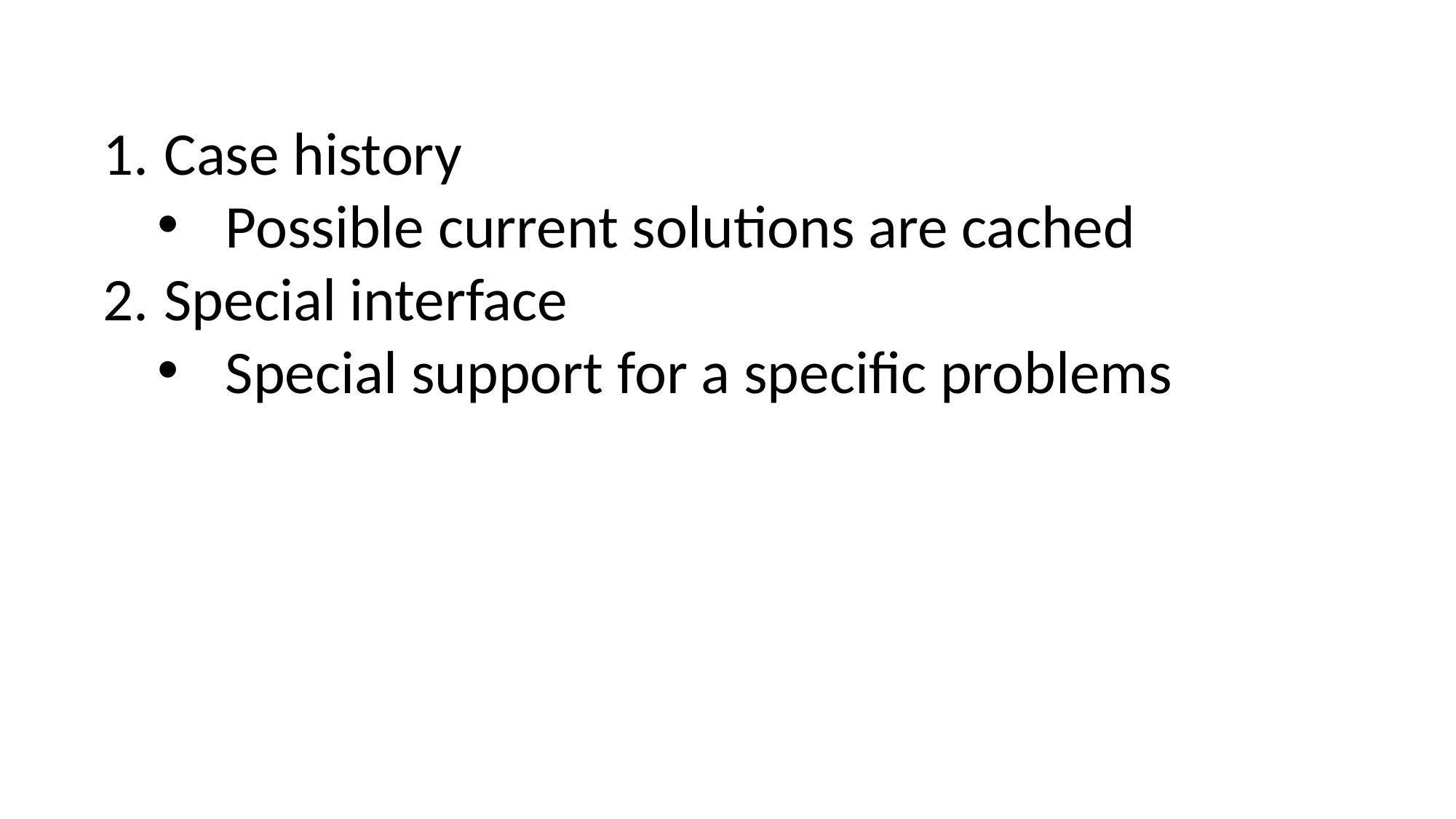

Case history
Possible current solutions are cached
Special interface
Special support for a specific problems